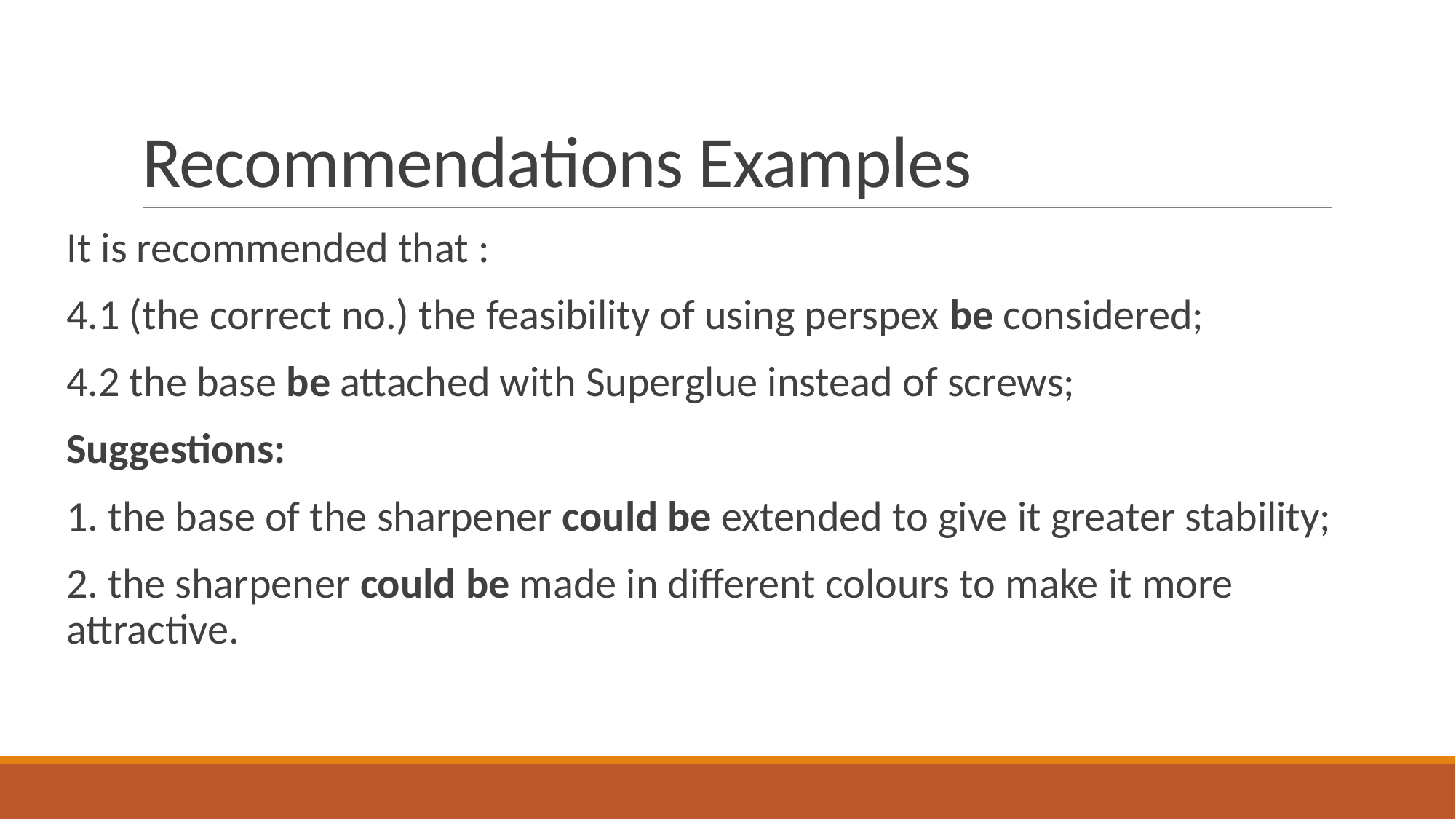

# Recommendations Examples
It is recommended that :
4.1 (the correct no.) the feasibility of using perspex be considered;
4.2 the base be attached with Superglue instead of screws;
Suggestions:
1. the base of the sharpener could be extended to give it greater stability;
2. the sharpener could be made in different colours to make it more attractive.